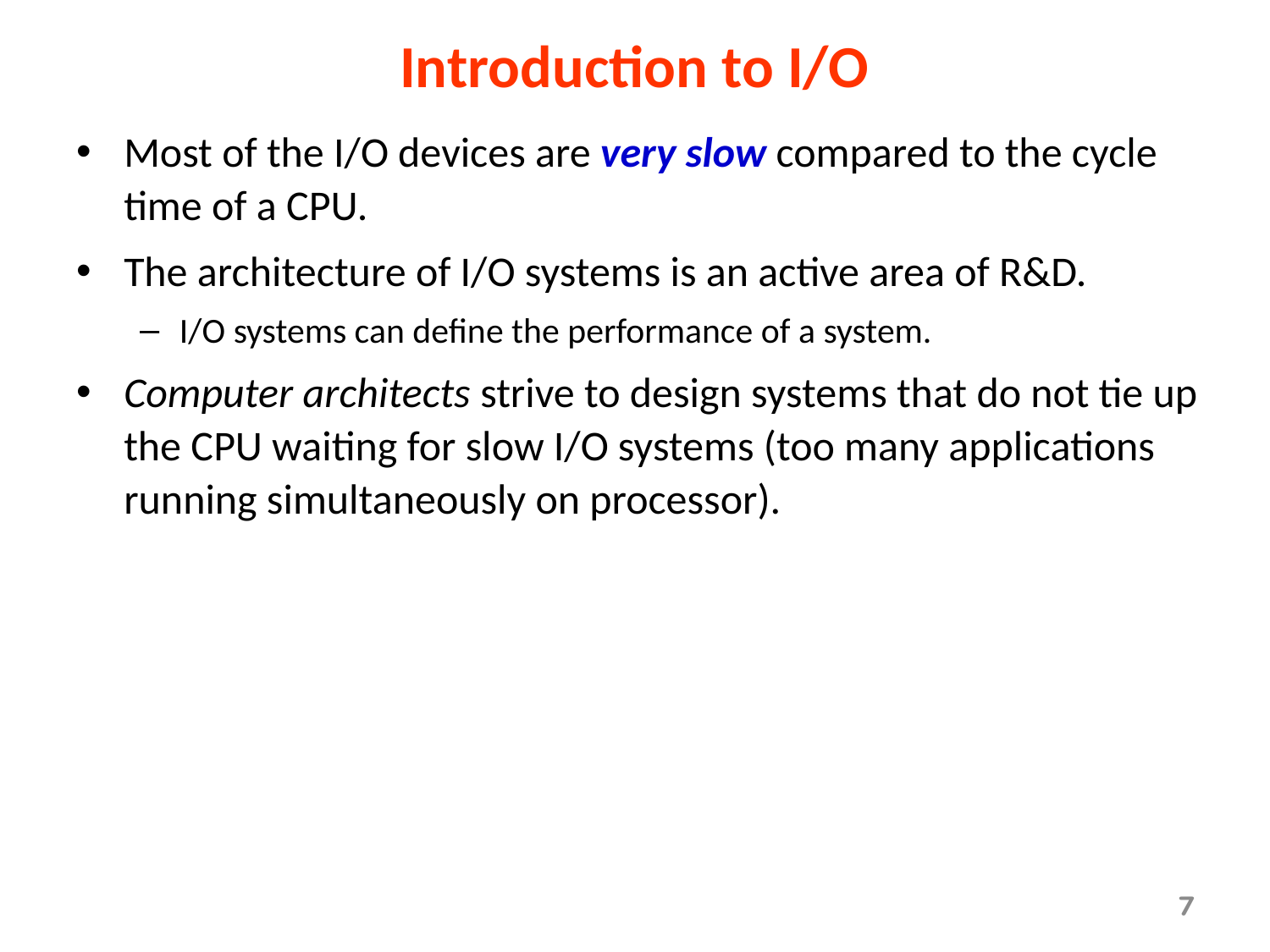

# Introduction to I/O
Most of the I/O devices are very slow compared to the cycle time of a CPU.
The architecture of I/O systems is an active area of R&D.
I/O systems can define the performance of a system.
Computer architects strive to design systems that do not tie up the CPU waiting for slow I/O systems (too many applications running simultaneously on processor).
7